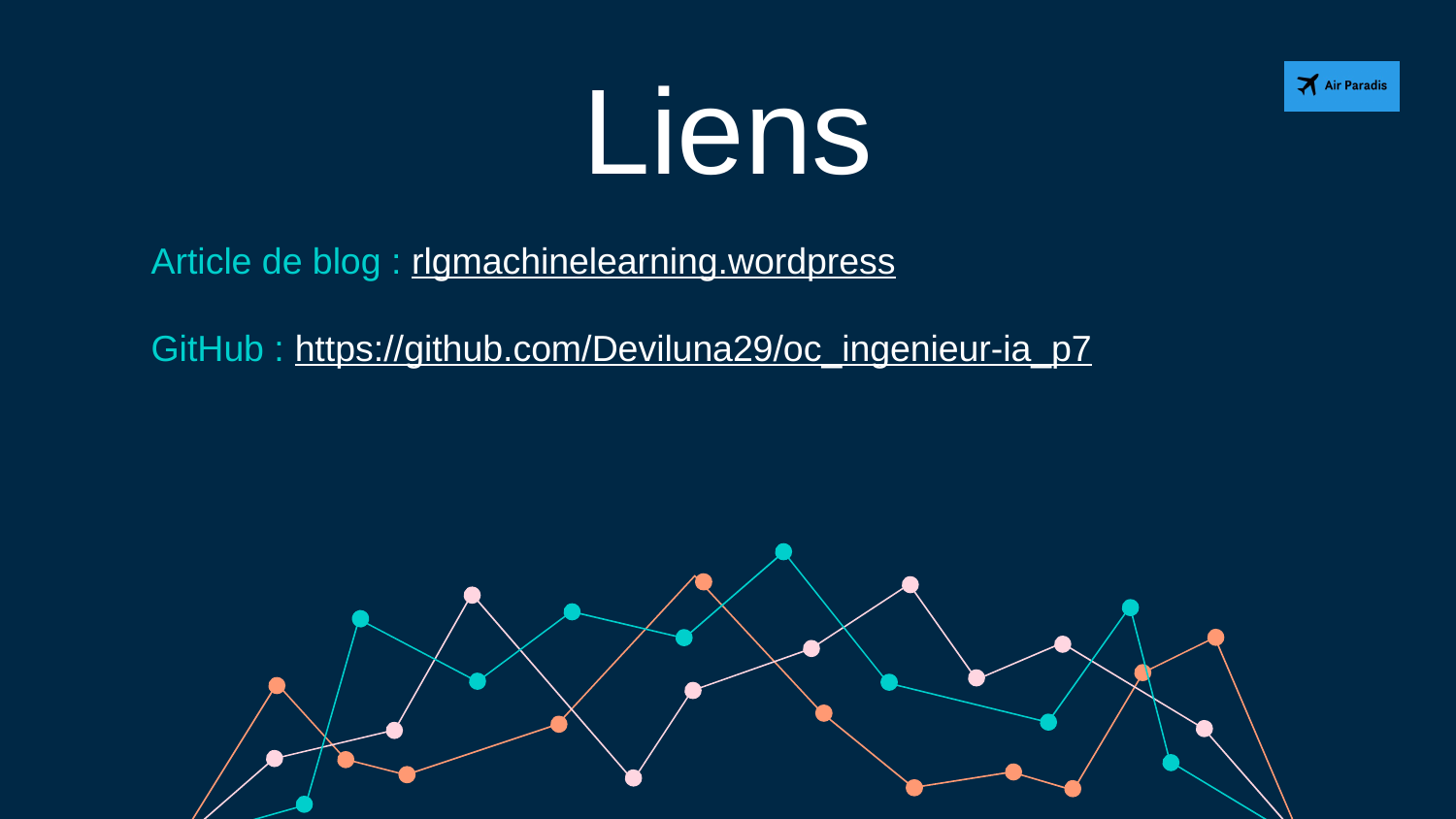

# Liens
Article de blog : rlgmachinelearning.wordpress

GitHub : https://github.com/Deviluna29/oc_ingenieur-ia_p7